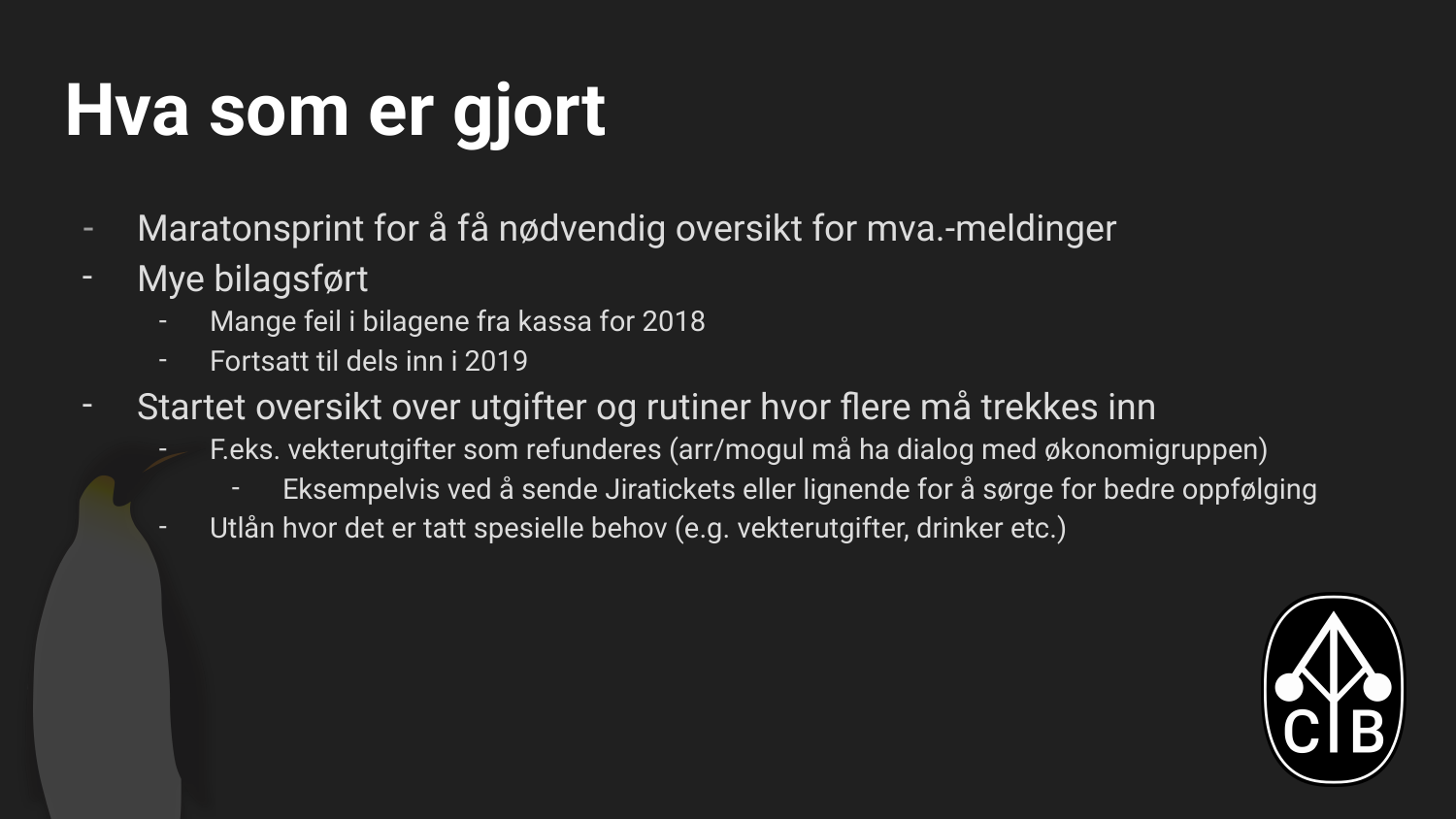

# Hva som er gjort
Maratonsprint for å få nødvendig oversikt for mva.-meldinger
Mye bilagsført
Mange feil i bilagene fra kassa for 2018
Fortsatt til dels inn i 2019
Startet oversikt over utgifter og rutiner hvor flere må trekkes inn
F.eks. vekterutgifter som refunderes (arr/mogul må ha dialog med økonomigruppen)
Eksempelvis ved å sende Jiratickets eller lignende for å sørge for bedre oppfølging
Utlån hvor det er tatt spesielle behov (e.g. vekterutgifter, drinker etc.)